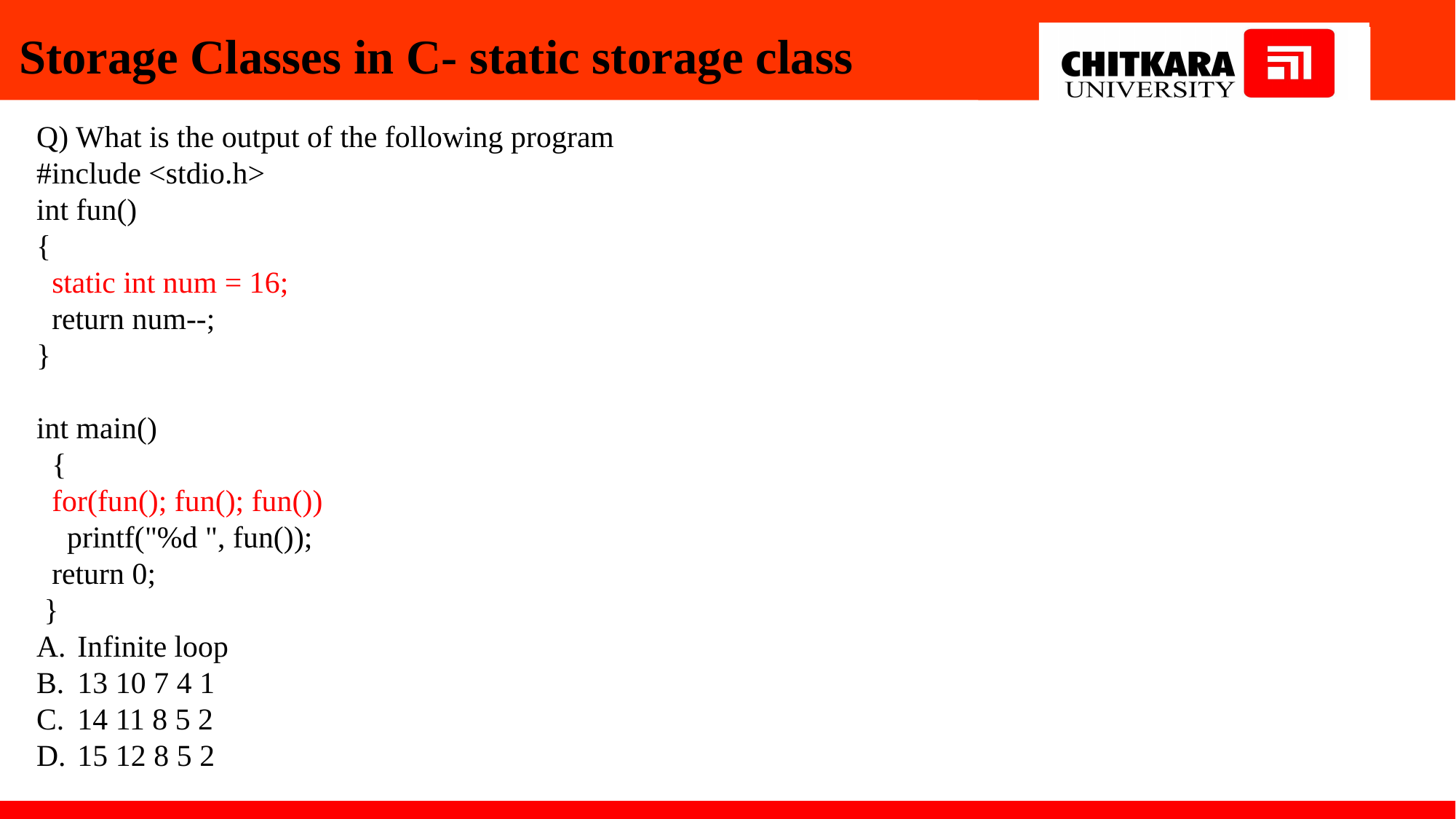

# Storage Classes in C- static storage class
Q) What is the output of the following program
#include <stdio.h>
int fun()
{
  static int num = 16;
  return num--;
}

int main()
  {
  for(fun(); fun(); fun())
    printf("%d ", fun());
  return 0;
 }
Infinite loop
13 10 7 4 1
14 11 8 5 2
15 12 8 5 2